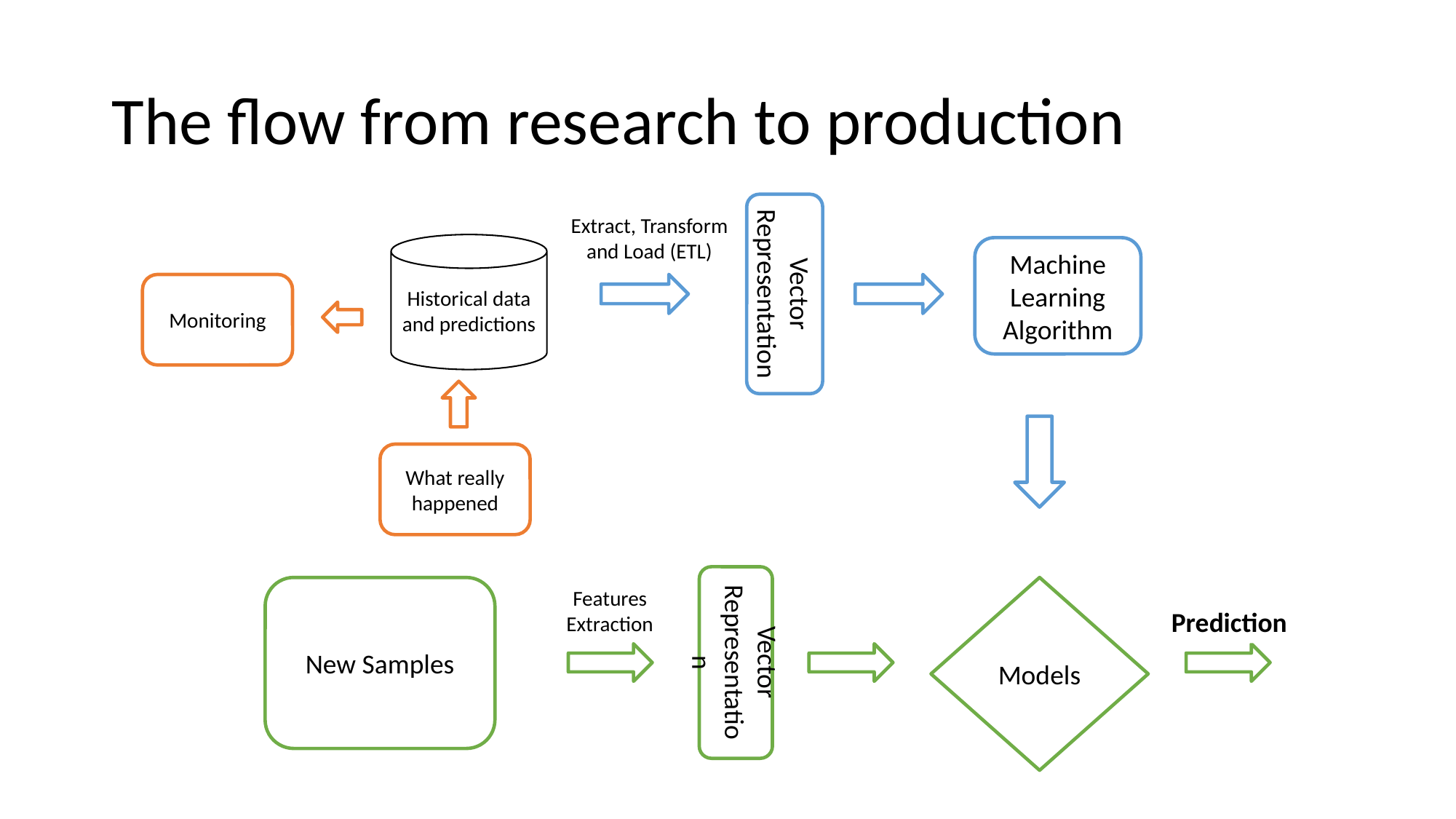

# The flow from research to production
Vector Representation
Extract, Transform and Load (ETL)
Historical data and predictions
Machine Learning Algorithm
Monitoring

What really happened
Vector Representation
New Samples
Models
Features Extraction
Prediction